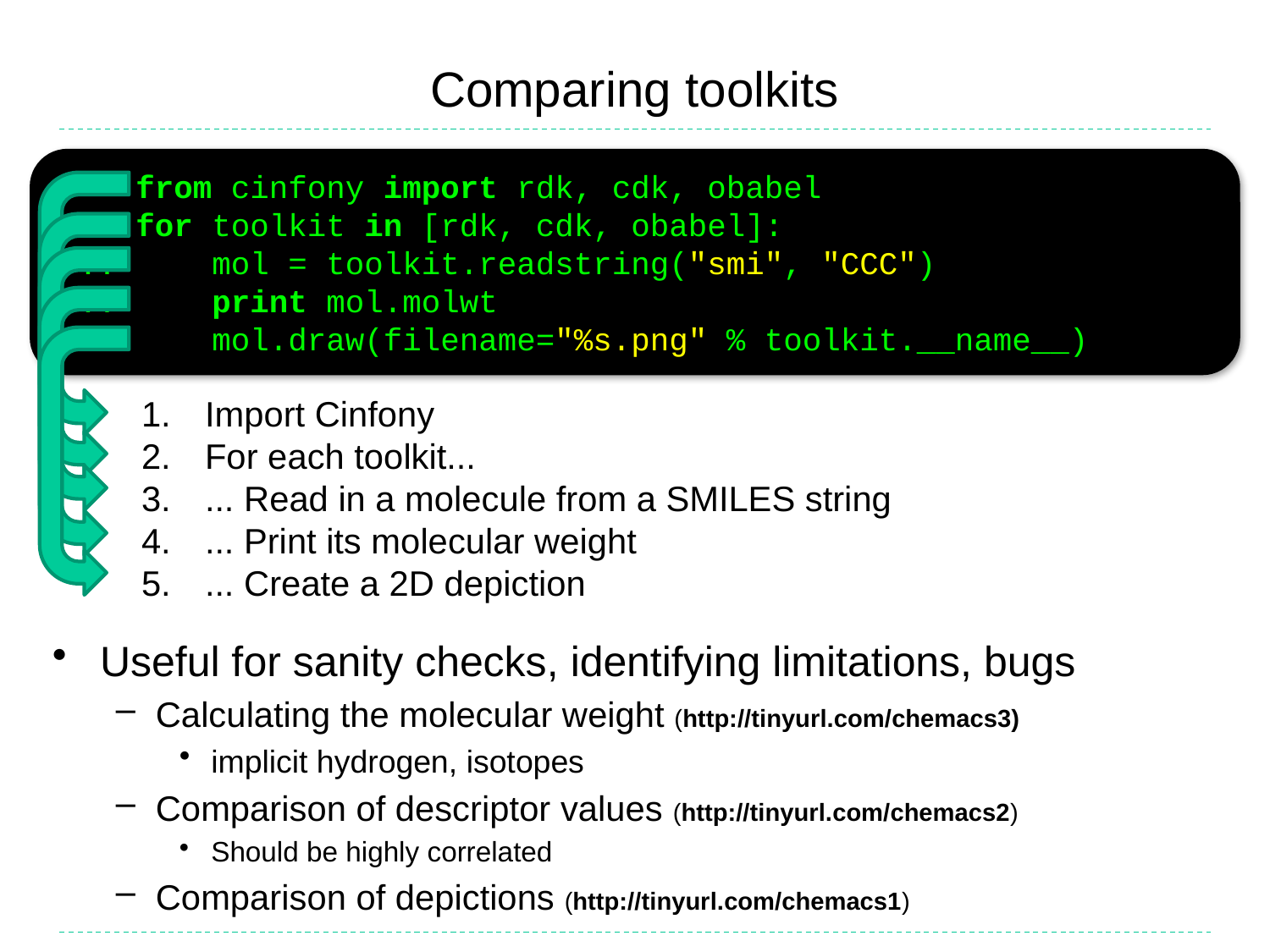

# Comparing toolkits

>>> from cinfony import rdk, cdk, obabel
>>> for toolkit in [rdk, cdk, obabel]:
...     mol = toolkit.readstring("smi", "CCC")
...     print mol.molwt
...     mol.draw(filename="%s.png" % toolkit.__name__)

Import Cinfony
For each toolkit...
... Read in a molecule from a SMILES string
... Print its molecular weight
... Create a 2D depiction

Useful for sanity checks, identifying limitations, bugs
Calculating the molecular weight (http://tinyurl.com/chemacs3)
implicit hydrogen, isotopes
Comparison of descriptor values (http://tinyurl.com/chemacs2)
Should be highly correlated
Comparison of depictions (http://tinyurl.com/chemacs1)